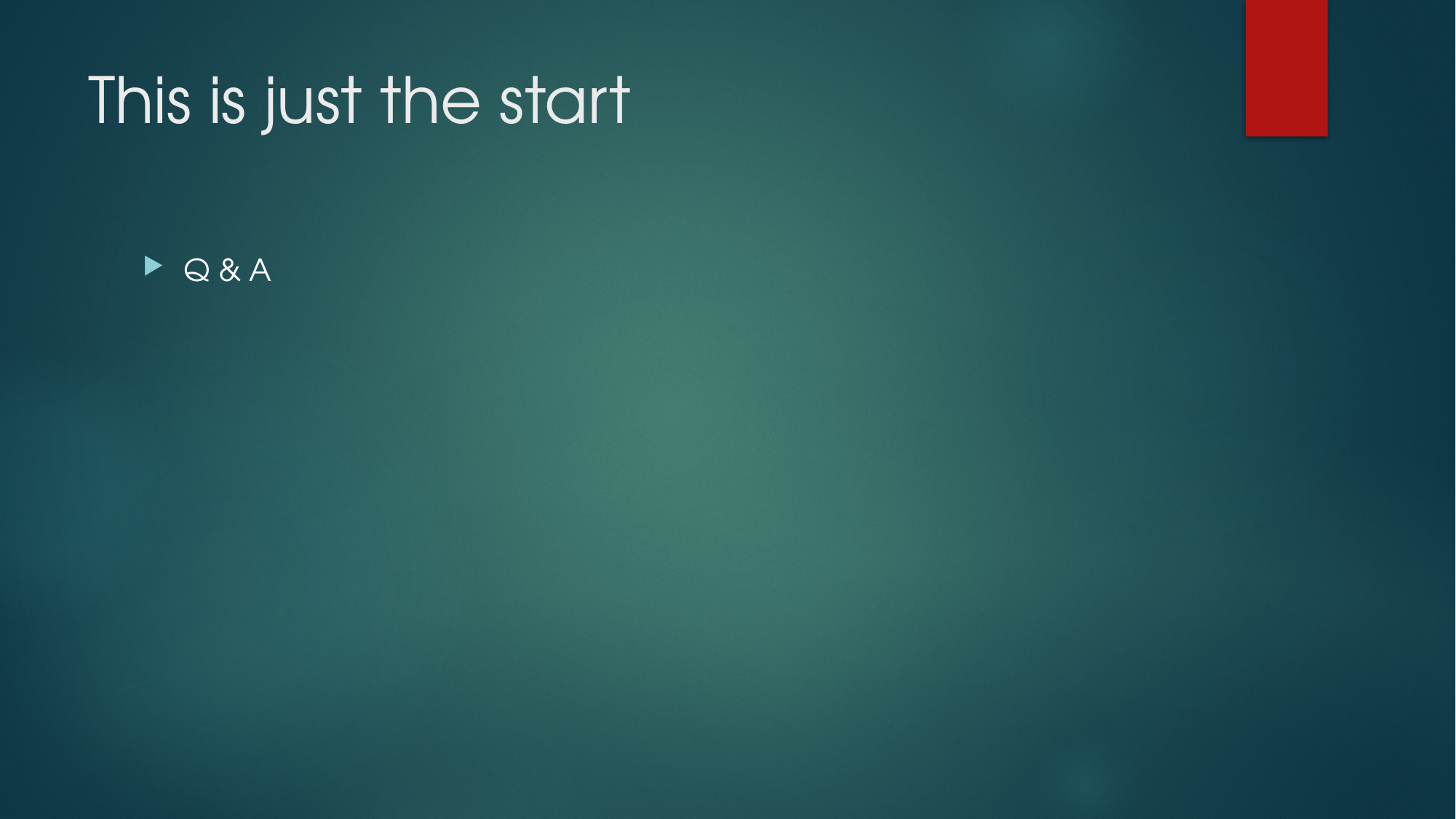

# This is just the start
Q & A